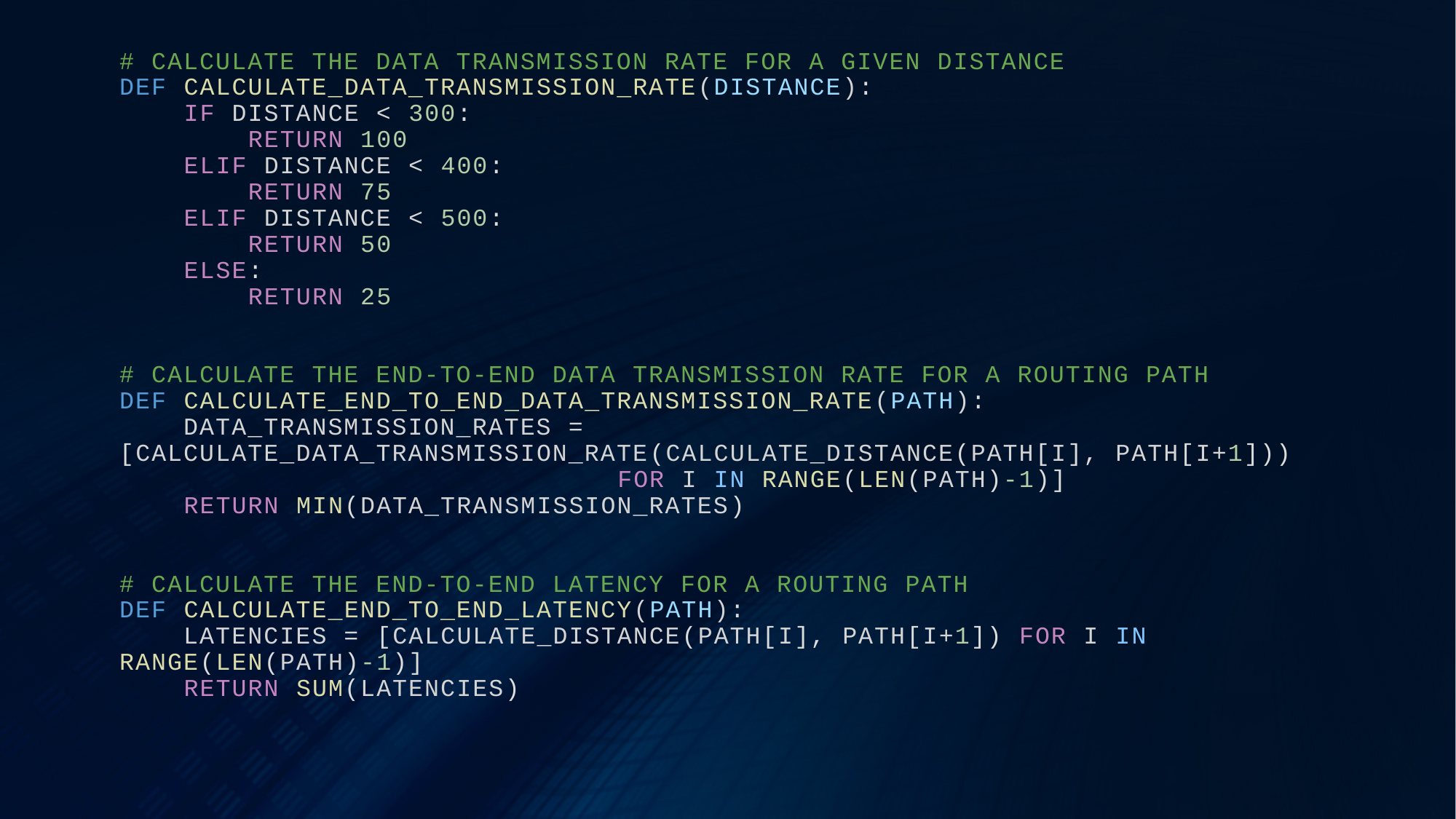

# # CALCULATE THE DATA TRANSMISSION RATE FOR A GIVEN DISTANCE DEF CALCULATE_DATA_TRANSMISSION_RATE(DISTANCE):     IF DISTANCE < 300:         RETURN 100     ELIF DISTANCE < 400:         RETURN 75     ELIF DISTANCE < 500:         RETURN 50     ELSE:         RETURN 25 # CALCULATE THE END-TO-END DATA TRANSMISSION RATE FOR A ROUTING PATH DEF CALCULATE_END_TO_END_DATA_TRANSMISSION_RATE(PATH):     DATA_TRANSMISSION_RATES = [CALCULATE_DATA_TRANSMISSION_RATE(CALCULATE_DISTANCE(PATH[I], PATH[I+1]))                                FOR I IN RANGE(LEN(PATH)-1)]     RETURN MIN(DATA_TRANSMISSION_RATES) # CALCULATE THE END-TO-END LATENCY FOR A ROUTING PATH DEF CALCULATE_END_TO_END_LATENCY(PATH):     LATENCIES = [CALCULATE_DISTANCE(PATH[I], PATH[I+1]) FOR I IN RANGE(LEN(PATH)-1)]     RETURN SUM(LATENCIES)